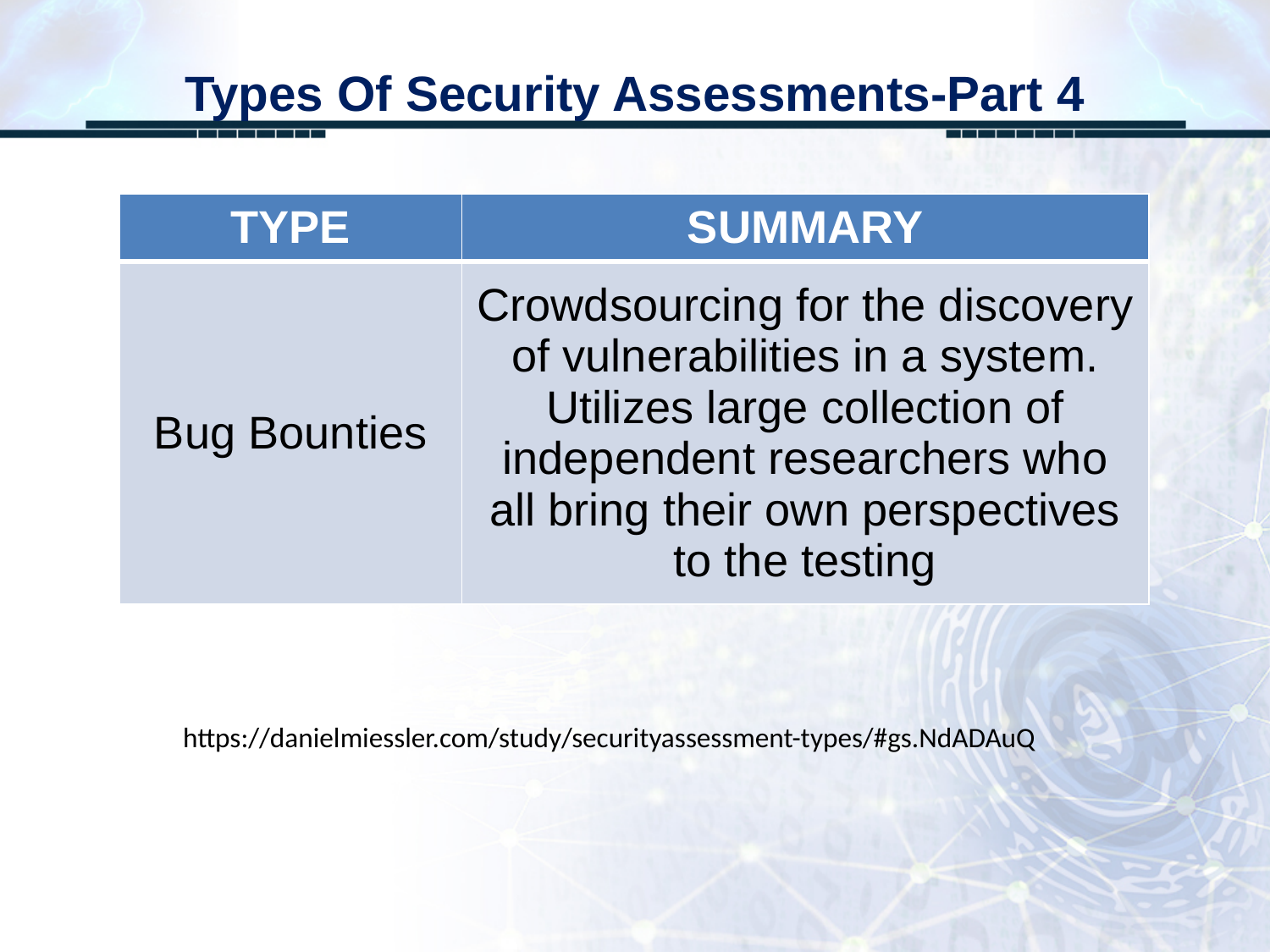

# Types Of Security Assessments-Part 4
| TYPE | SUMMARY |
| --- | --- |
| Bug Bounties | Crowdsourcing for the discovery of vulnerabilities in a system. Utilizes large collection of independent researchers who all bring their own perspectives to the testing |
https://danielmiessler.com/study/securityassessment-types/#gs.NdADAuQ